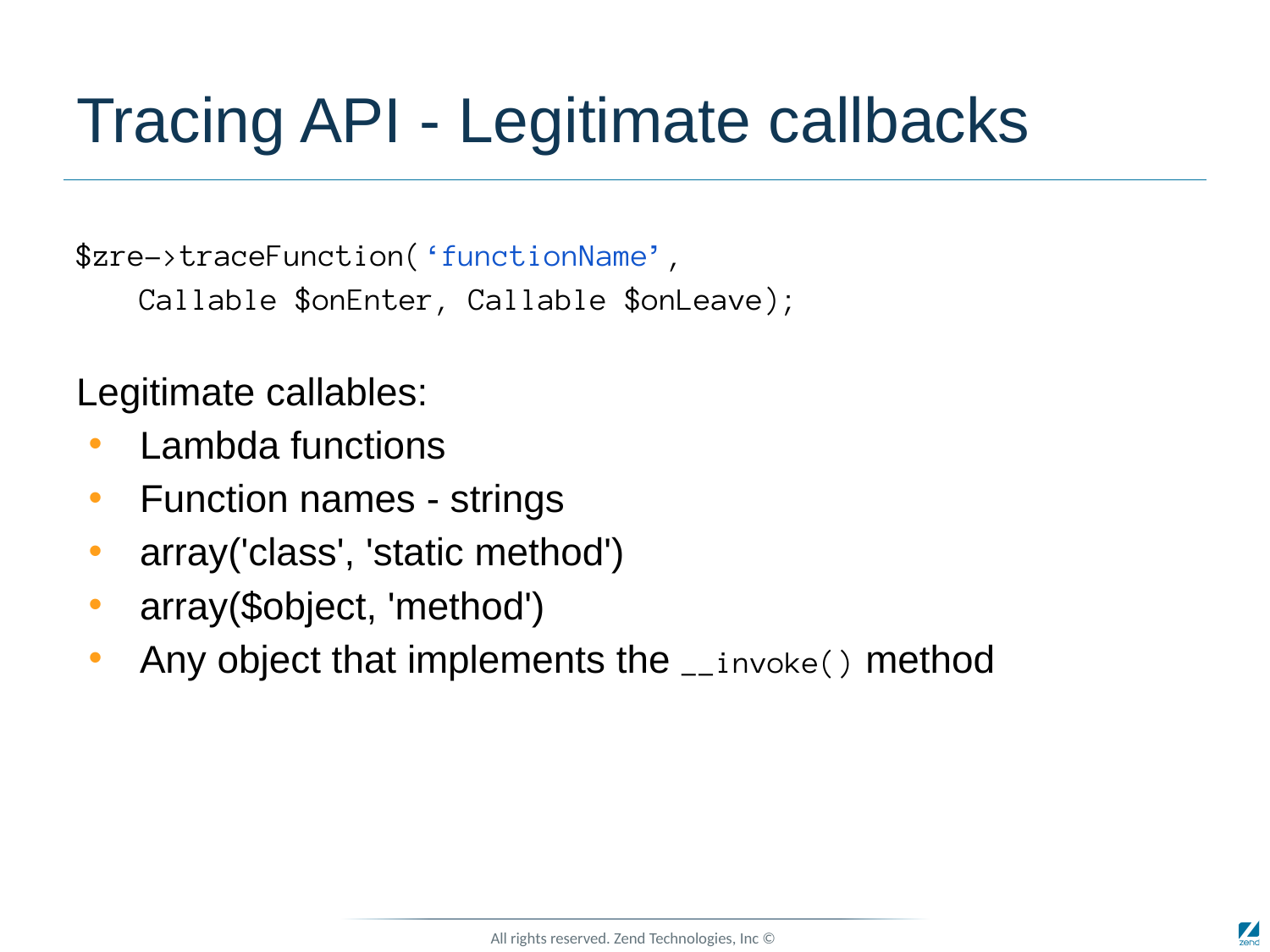

# Tracing API - Legitimate callbacks
$zre->traceFunction(‘functionName’,
Callable $onEnter, Callable $onLeave);

Legitimate callables:
Lambda functions
Function names - strings
array('class', 'static method')
array($object, 'method')
Any object that implements the __invoke() method